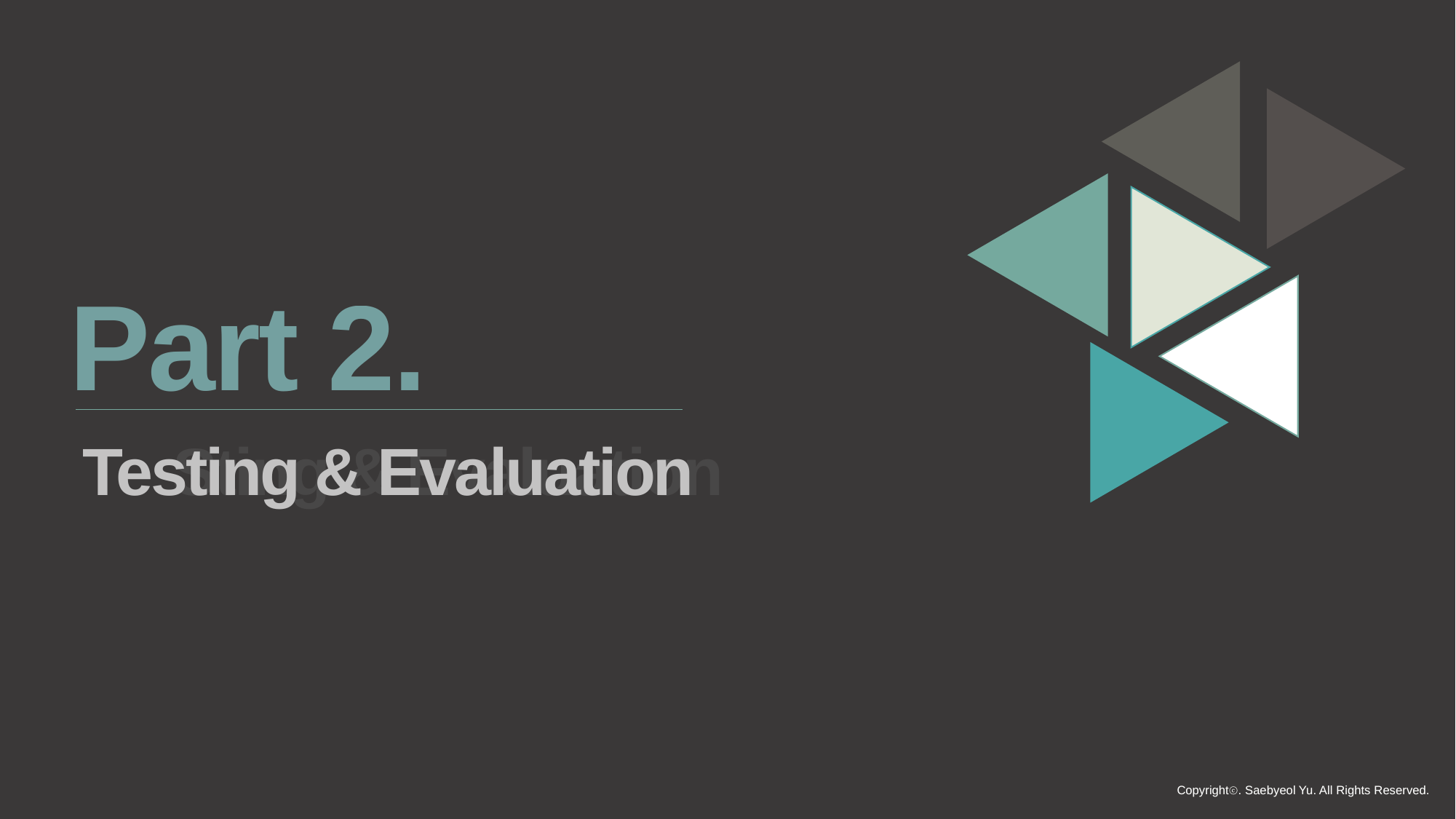

Part 2.
Testing & Evaluation
Sting & Evaluation
Copyrightⓒ. Saebyeol Yu. All Rights Reserved.